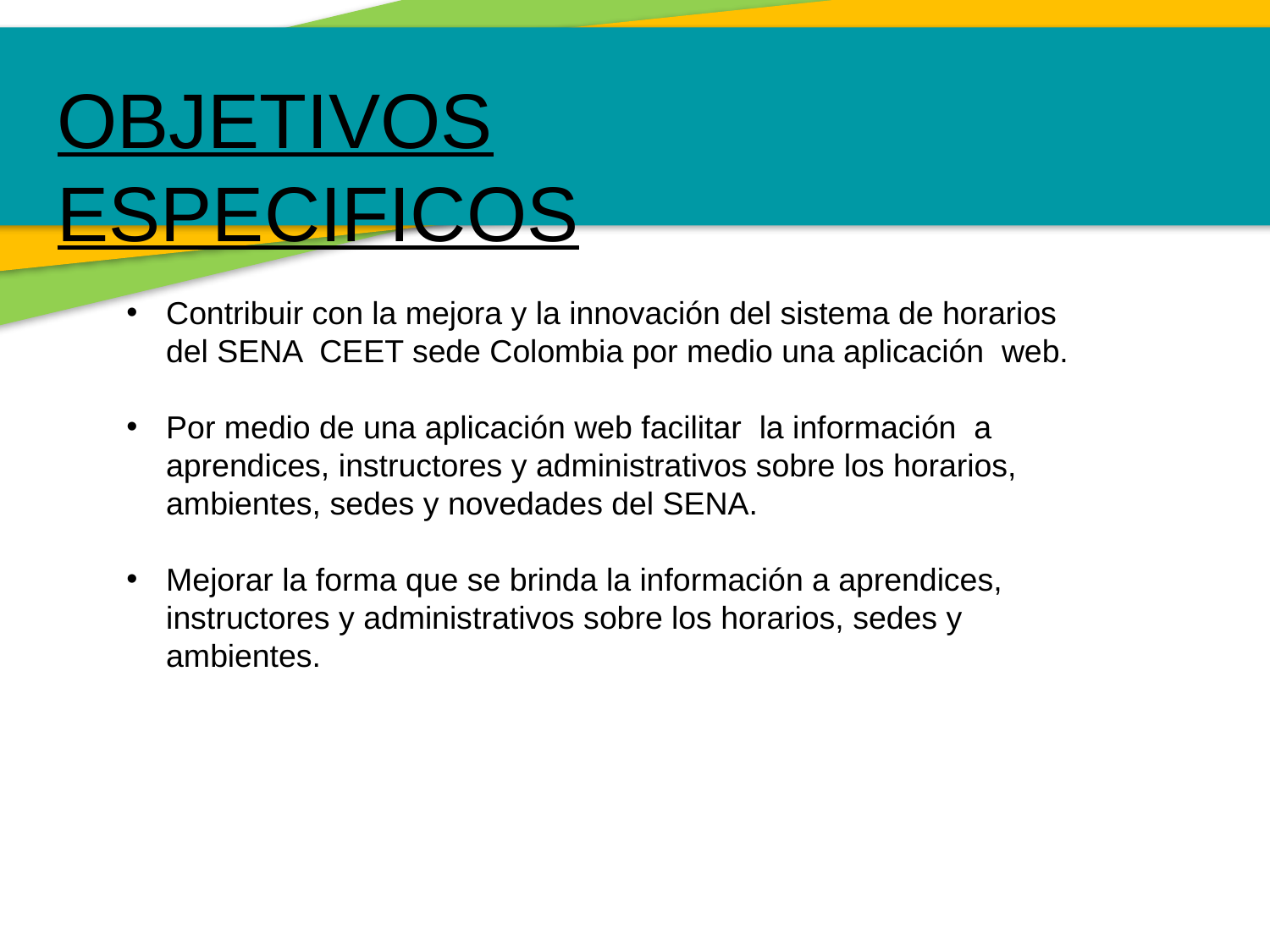

OBJETIVOS ESPECIFICOS

Contribuir con la mejora y la innovación del sistema de horarios del SENA  CEET sede Colombia por medio una aplicación  web.

Por medio de una aplicación web facilitar  la información  a aprendices, instructores y administrativos sobre los horarios, ambientes, sedes y novedades del SENA.

Mejorar la forma que se brinda la información a aprendices, instructores y administrativos sobre los horarios, sedes y ambientes.